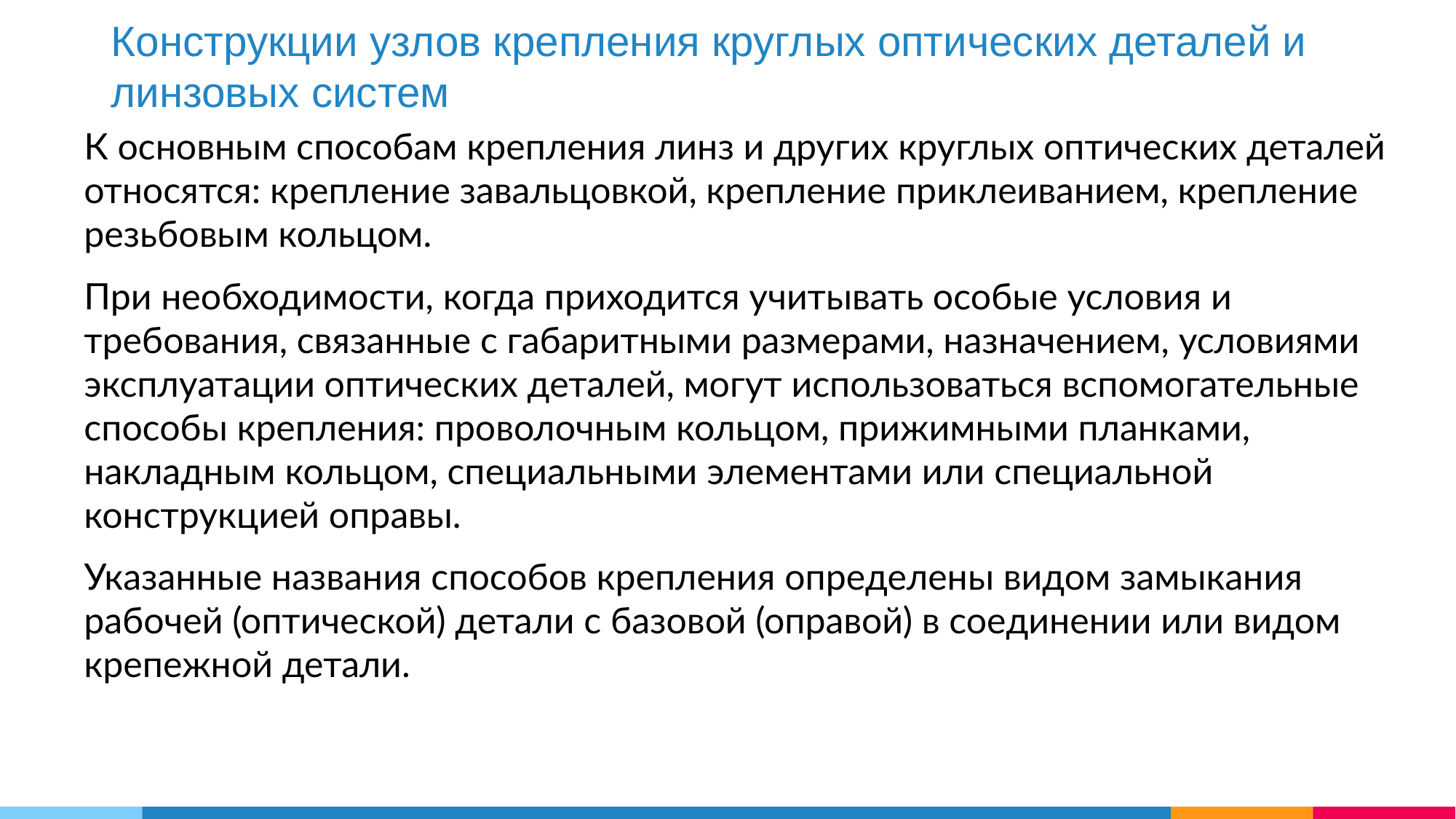

Конструкции узлов крепления круглых оптических деталей и линзовых систем

К основным способам крепления линз и других круглых оптических деталей относятся: крепление завальцовкой, крепление приклеиванием, крепление резьбовым кольцом.
При необходимости, когда приходится учитывать особые условия и требования, связанные с габаритными размерами, назначением, условиями эксплуатации оптических деталей, могут использоваться вспомогательные способы крепления: проволочным кольцом, прижимными планками, накладным кольцом, специальными элементами или специальной конструкцией оправы.
Указанные названия способов крепления определены видом замыкания рабочей (оптической) детали с базовой (оправой) в соединении или видом крепежной детали.